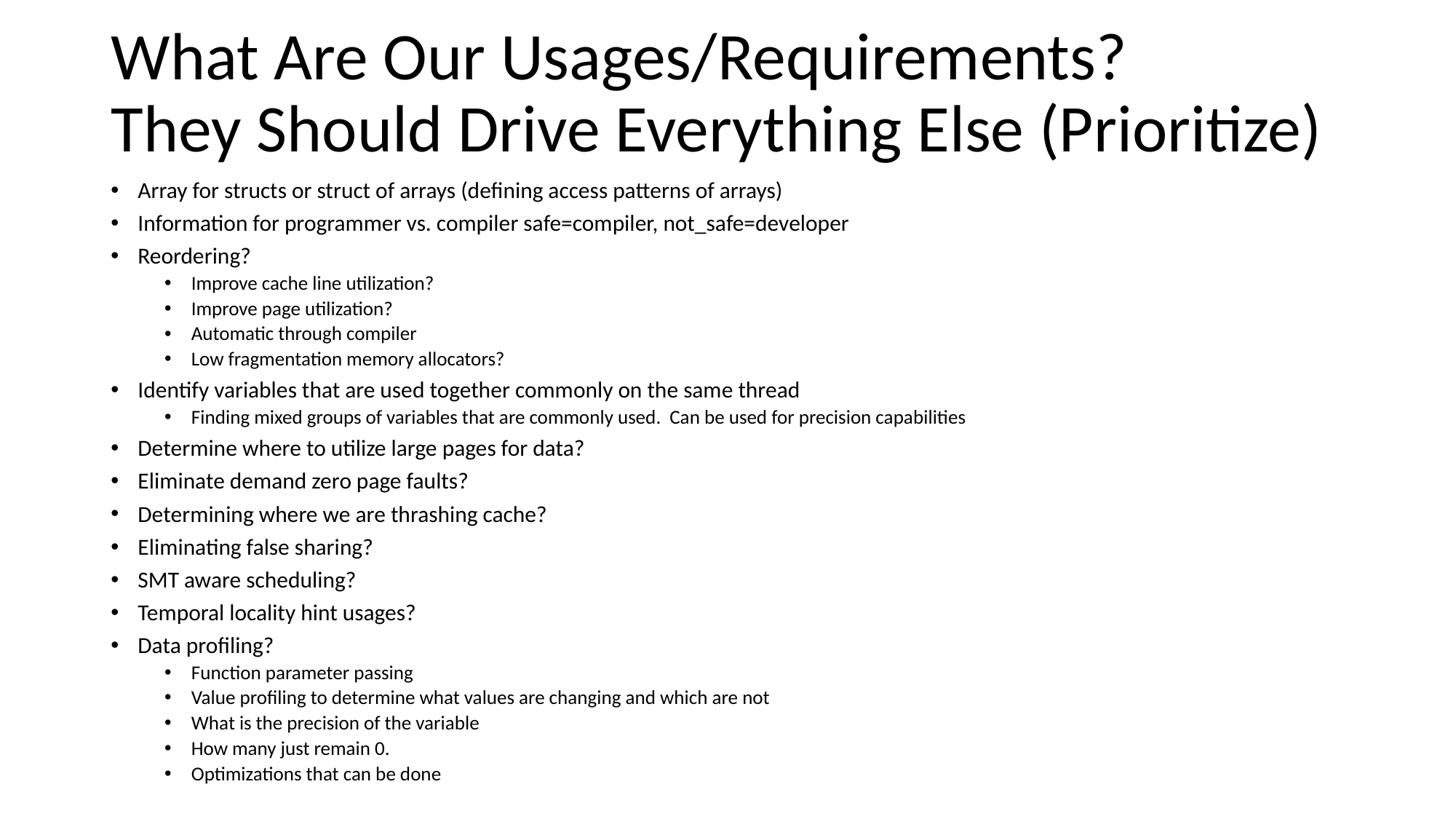

# What Are Our Usages/Requirements? They Should Drive Everything Else (Prioritize)
Array for structs or struct of arrays (defining access patterns of arrays)
Information for programmer vs. compiler safe=compiler, not_safe=developer
Reordering?
Improve cache line utilization?
Improve page utilization?
Automatic through compiler
Low fragmentation memory allocators?
Identify variables that are used together commonly on the same thread
Finding mixed groups of variables that are commonly used.  Can be used for precision capabilities
Determine where to utilize large pages for data?
Eliminate demand zero page faults?
Determining where we are thrashing cache?
Eliminating false sharing?
SMT aware scheduling?
Temporal locality hint usages?
Data profiling?
Function parameter passing
Value profiling to determine what values are changing and which are not
What is the precision of the variable
How many just remain 0.
Optimizations that can be done